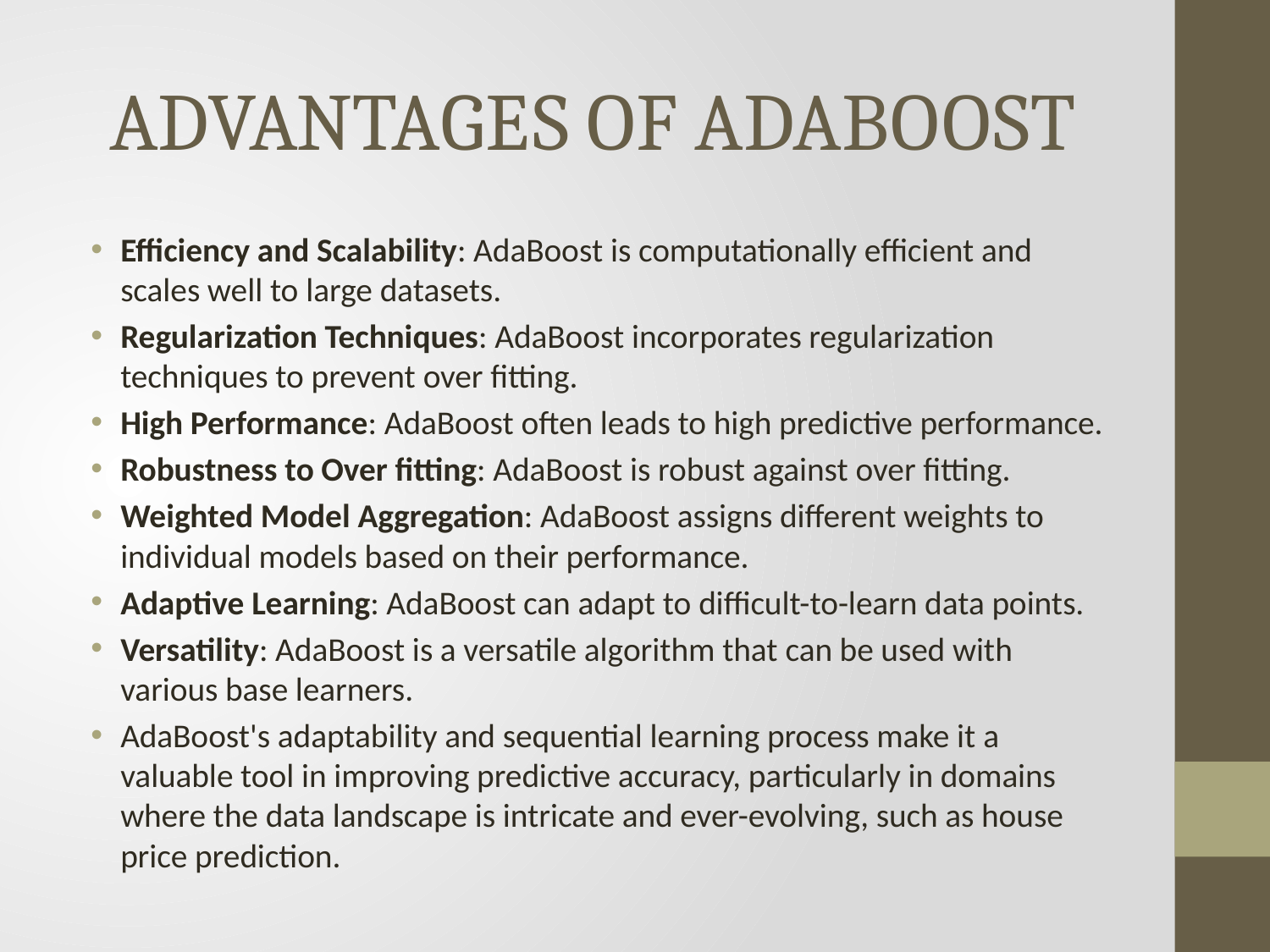

# ADVANTAGES OF ADABOOST
Efficiency and Scalability: AdaBoost is computationally efficient and scales well to large datasets.
Regularization Techniques: AdaBoost incorporates regularization techniques to prevent over fitting.
High Performance: AdaBoost often leads to high predictive performance.
Robustness to Over fitting: AdaBoost is robust against over fitting.
Weighted Model Aggregation: AdaBoost assigns different weights to individual models based on their performance.
Adaptive Learning: AdaBoost can adapt to difficult-to-learn data points.
Versatility: AdaBoost is a versatile algorithm that can be used with various base learners.
AdaBoost's adaptability and sequential learning process make it a valuable tool in improving predictive accuracy, particularly in domains where the data landscape is intricate and ever-evolving, such as house price prediction.